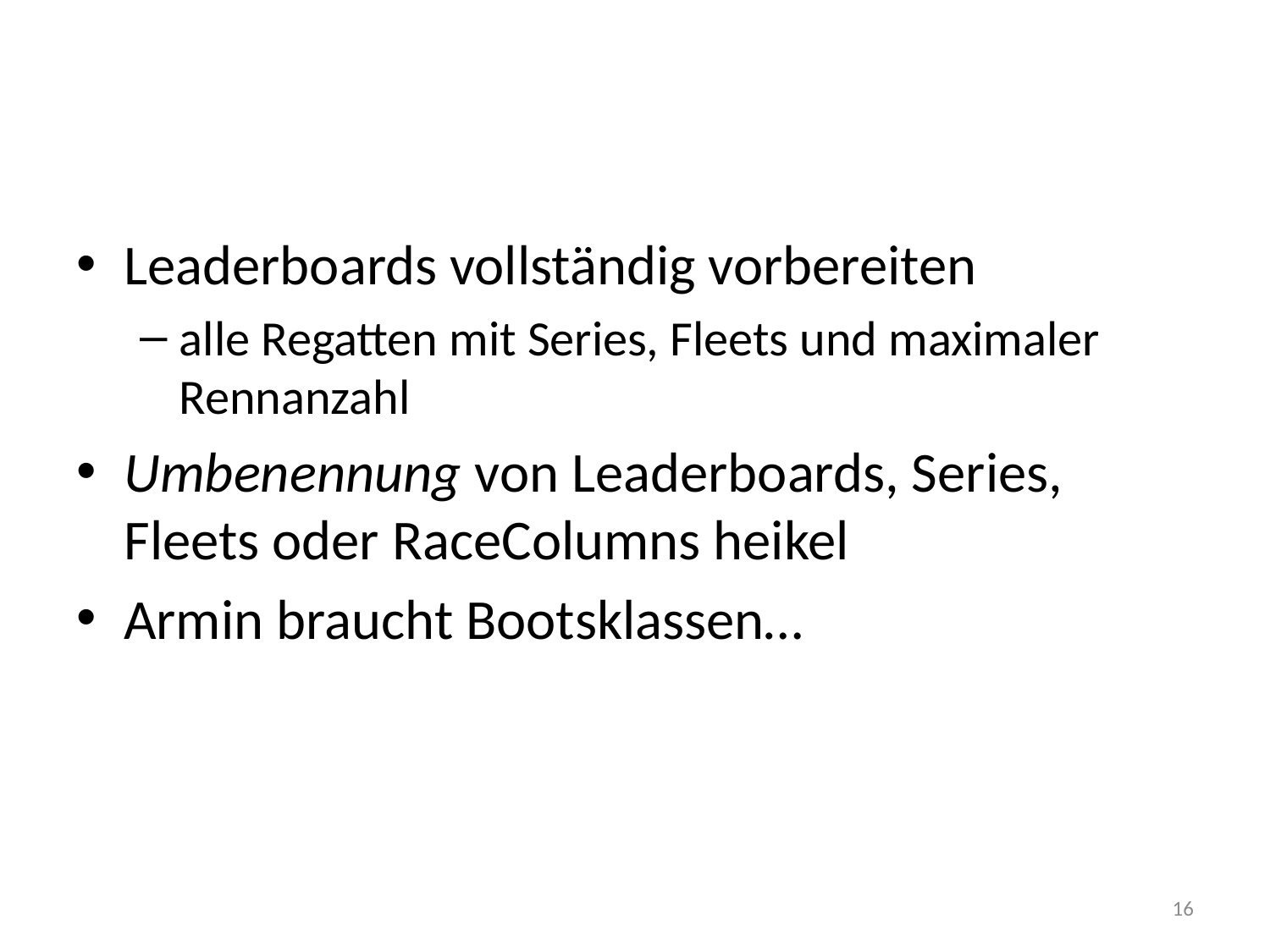

#
Leaderboards vollständig vorbereiten
alle Regatten mit Series, Fleets und maximaler Rennanzahl
Umbenennung von Leaderboards, Series, Fleets oder RaceColumns heikel
Armin braucht Bootsklassen…
16